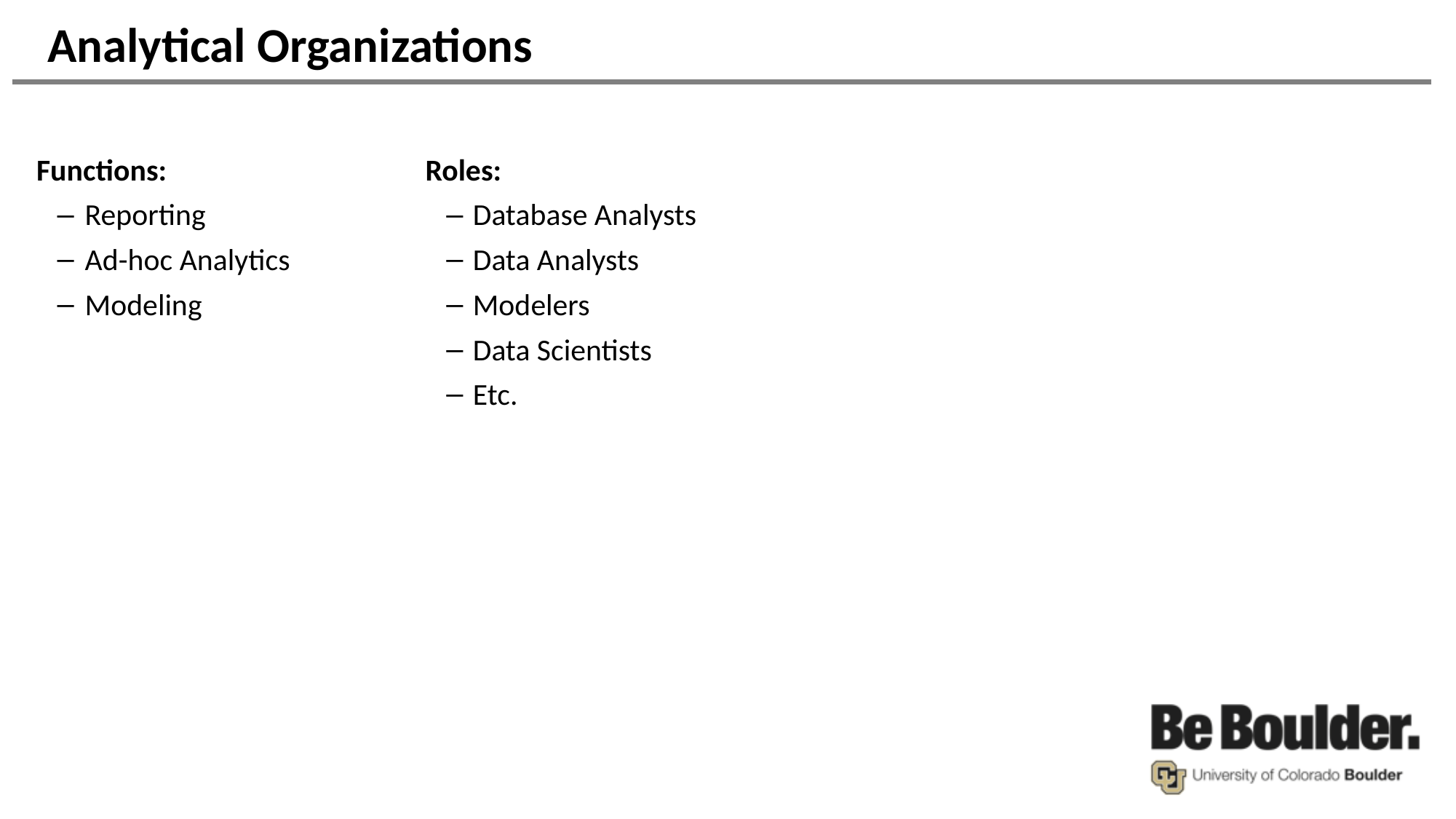

# Analytical Organizations
Functions:
Reporting
Ad-hoc Analytics
Modeling
Roles:
Database Analysts
Data Analysts
Modelers
Data Scientists
Etc.